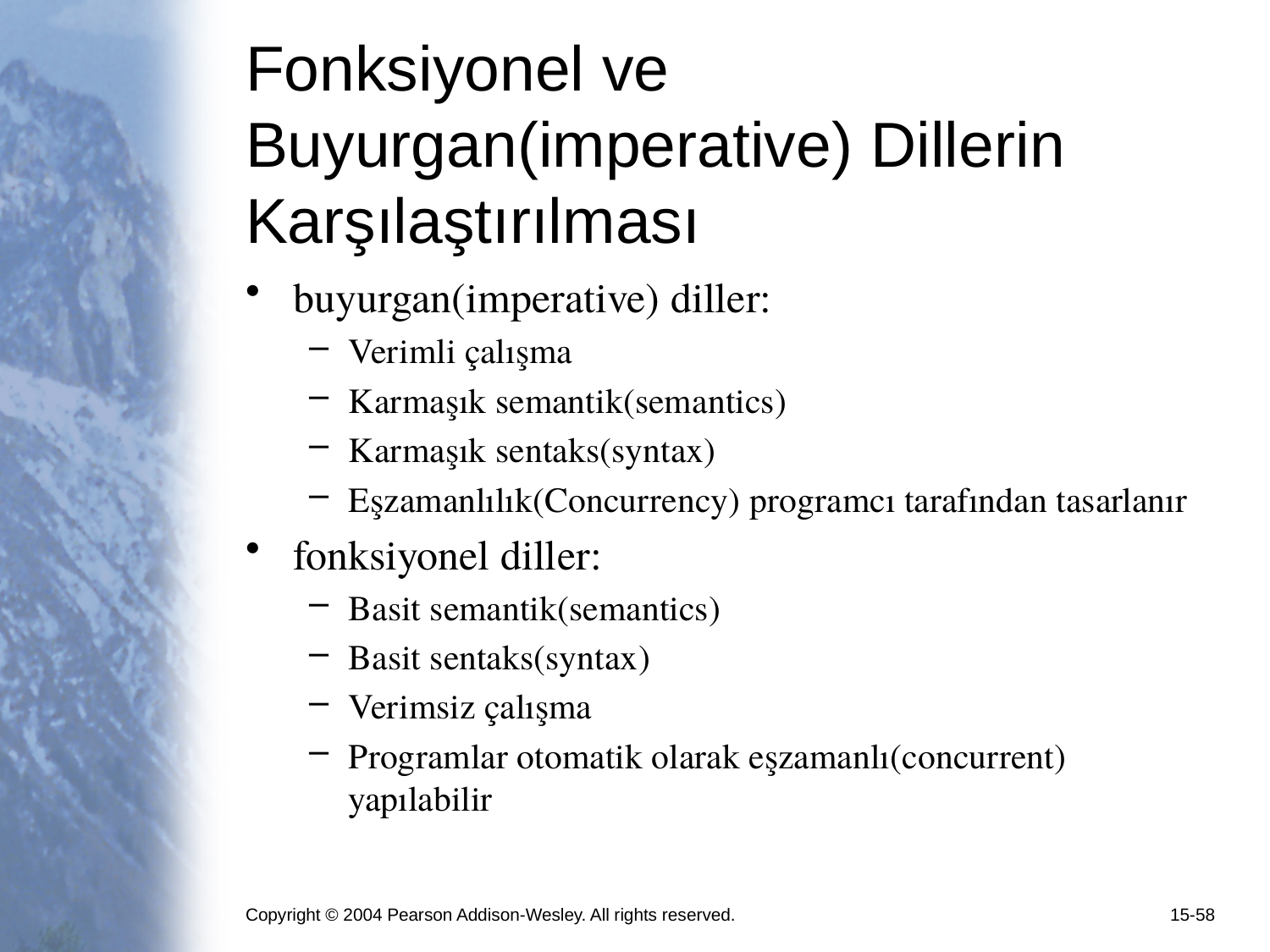

# Fonksiyonel ve Buyurgan(imperative) Dillerin Karşılaştırılması
buyurgan(imperative) diller:
Verimli çalışma
Karmaşık semantik(semantics)
Karmaşık sentaks(syntax)
Eşzamanlılık(Concurrency) programcı tarafından tasarlanır
fonksiyonel diller:
Basit semantik(semantics)
Basit sentaks(syntax)
Verimsiz çalışma
Programlar otomatik olarak eşzamanlı(concurrent) yapılabilir
Copyright © 2004 Pearson Addison-Wesley. All rights reserved.
15-58